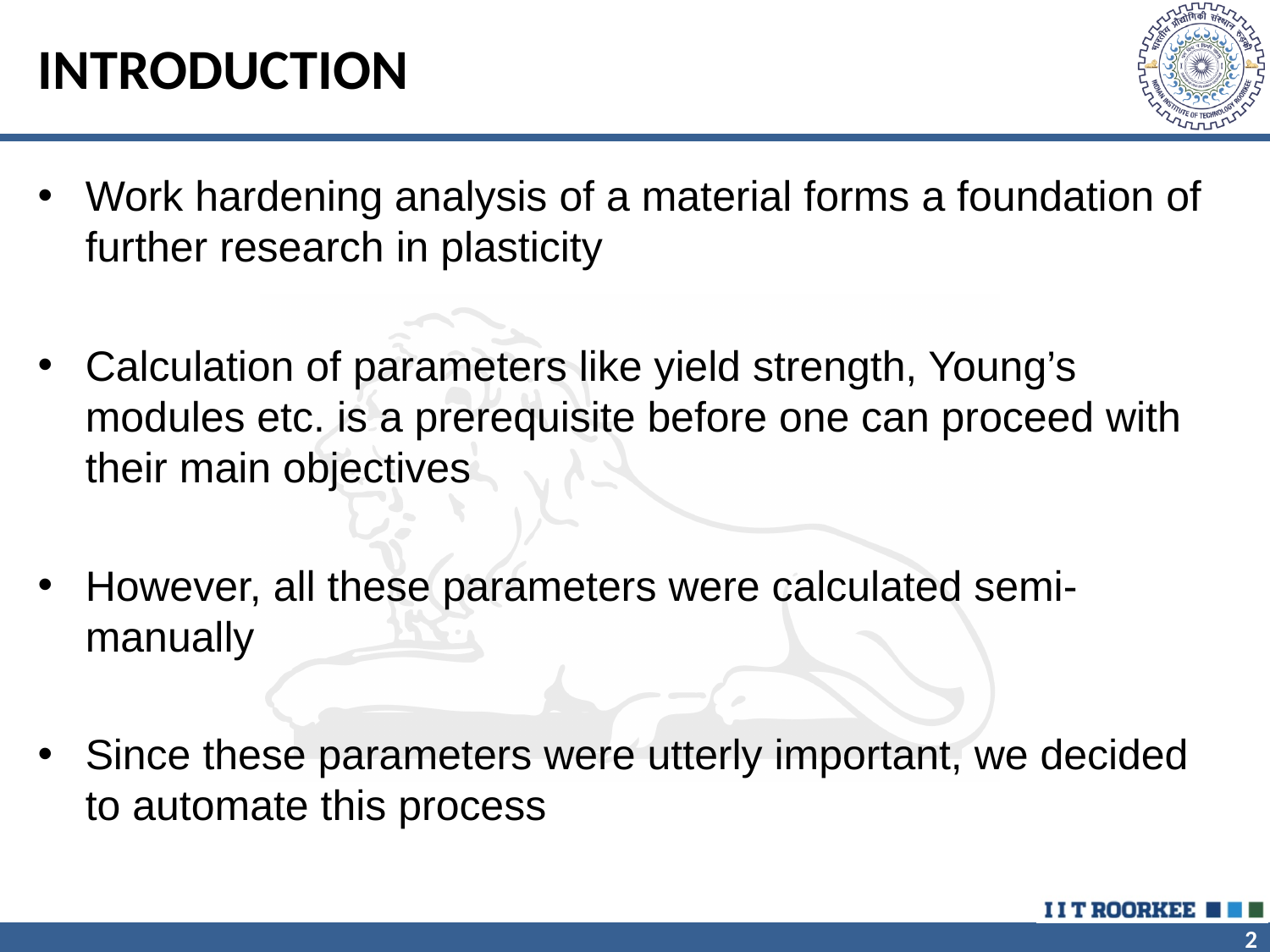

# INTRODUCTION
Work hardening analysis of a material forms a foundation of further research in plasticity

Calculation of parameters like yield strength, Young’s modules etc. is a prerequisite before one can proceed with their main objectives

However, all these parameters were calculated semi-manually

Since these parameters were utterly important, we decided to automate this process